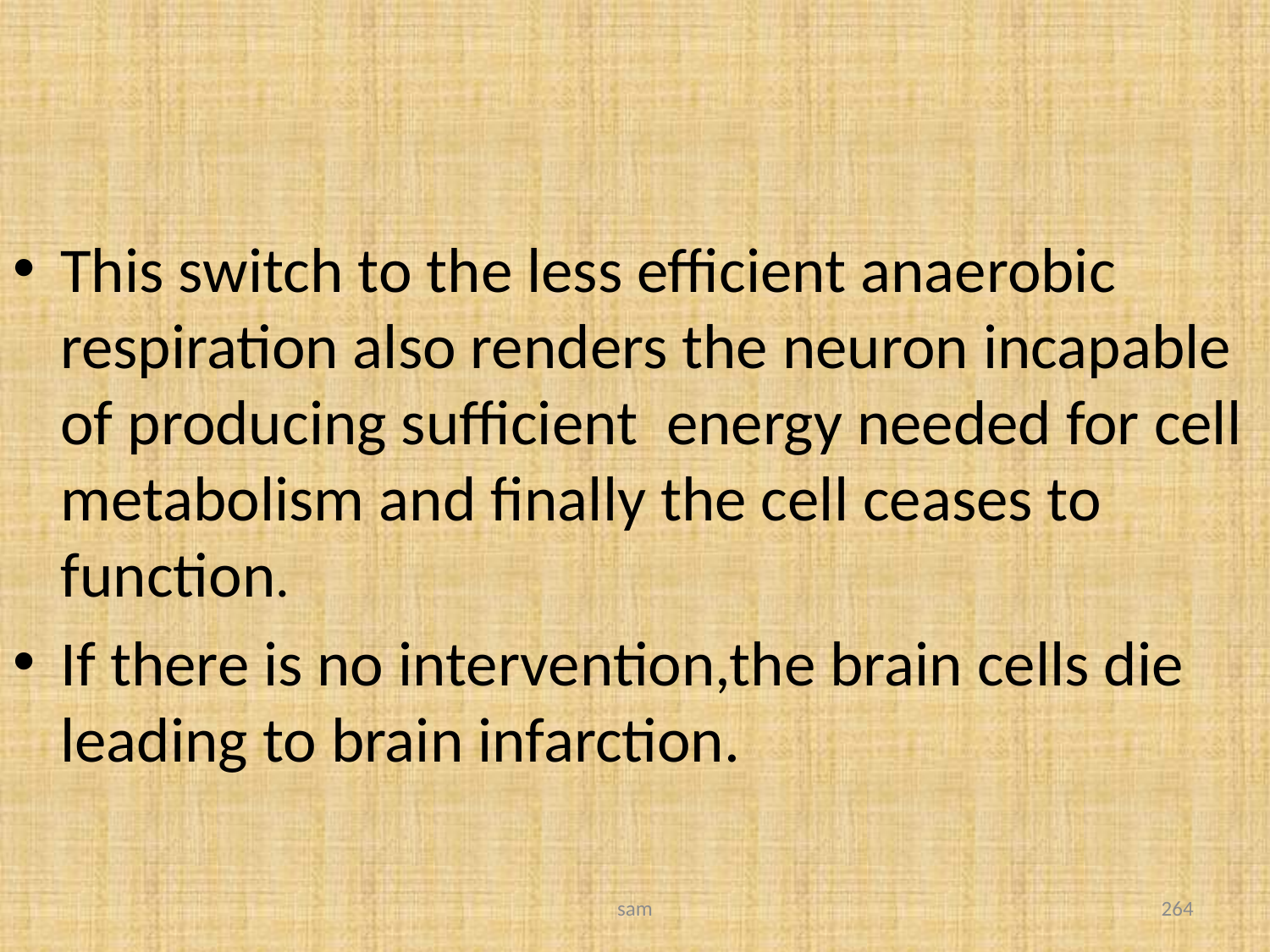

#
This switch to the less efficient anaerobic respiration also renders the neuron incapable of producing sufficient  energy needed for cell metabolism and finally the cell ceases to function.
If there is no intervention,the brain cells die leading to brain infarction.

sam
264